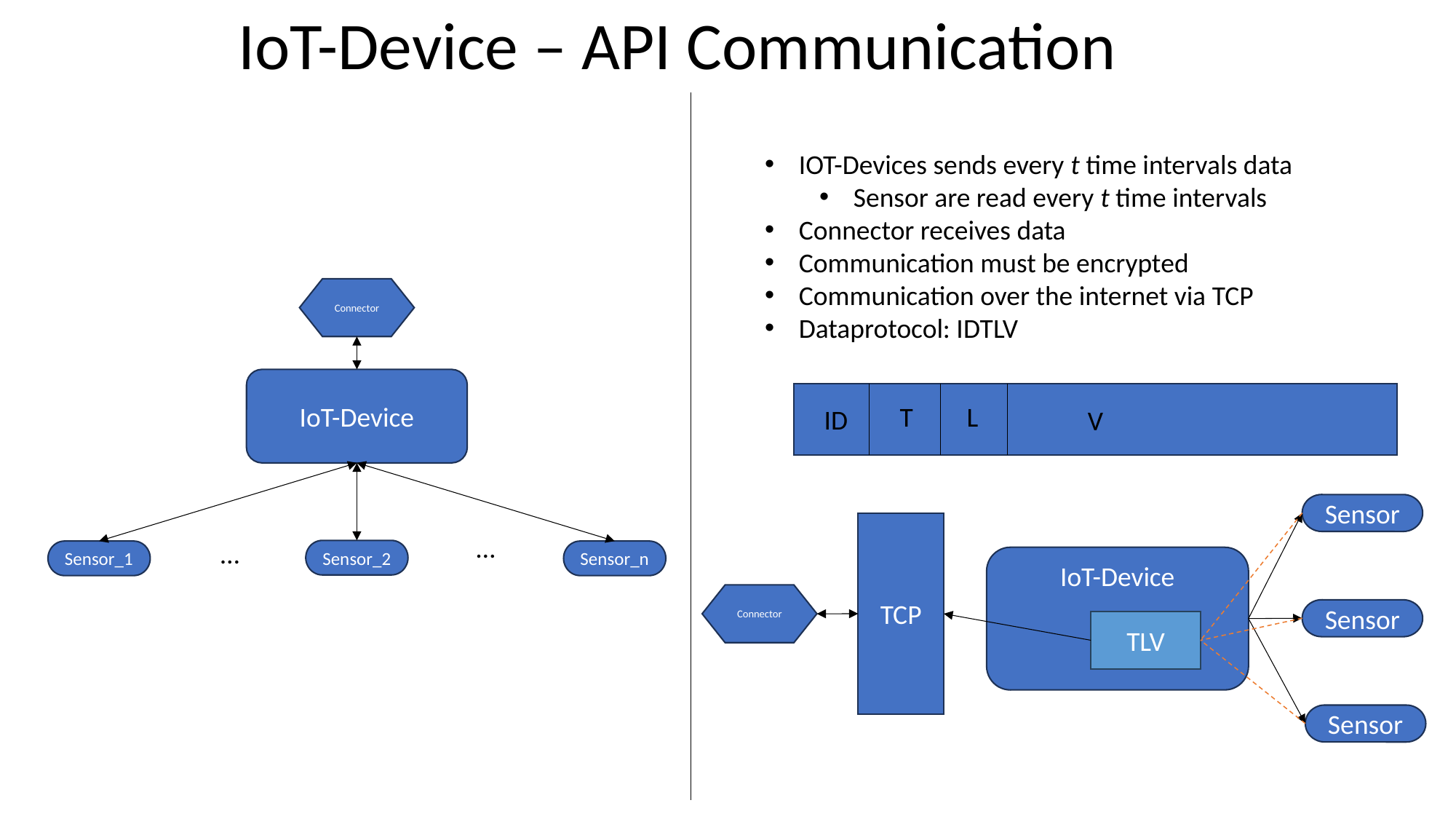

IoT-Device – API Communication
IOT-Devices sends every t time intervals data
Sensor are read every t time intervals
Connector receives data
Communication must be encrypted
Communication over the internet via TCP
Dataprotocol: IDTLV
Connector
IoT-Device
V
L
T
ID
Sensor
TCP
…
…
Sensor_2
Sensor_1
Sensor_n
IoT-Device
Connector
Sensor
TLV
Sensor